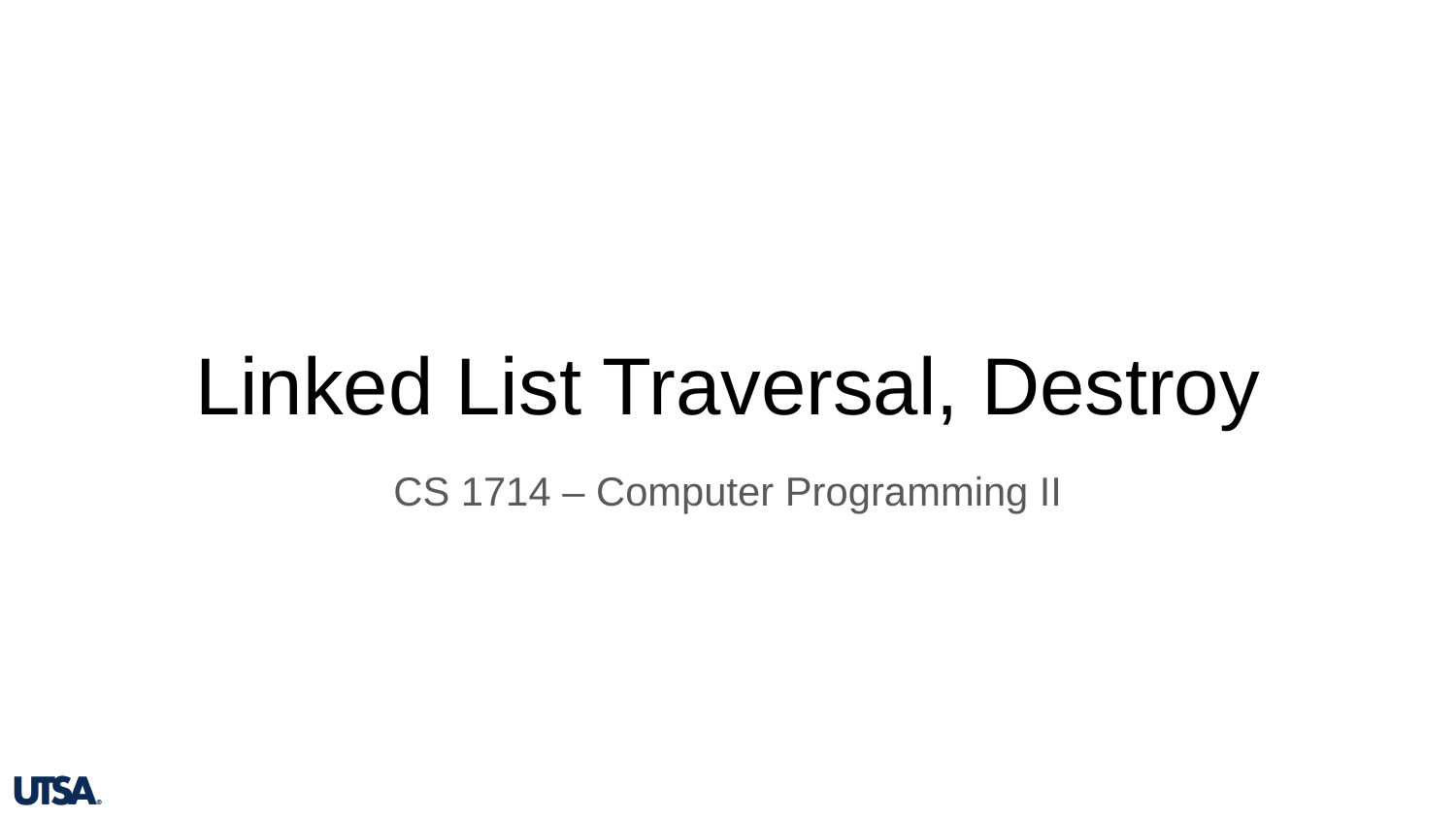

# Linked List Traversal, Destroy
CS 1714 – Computer Programming II